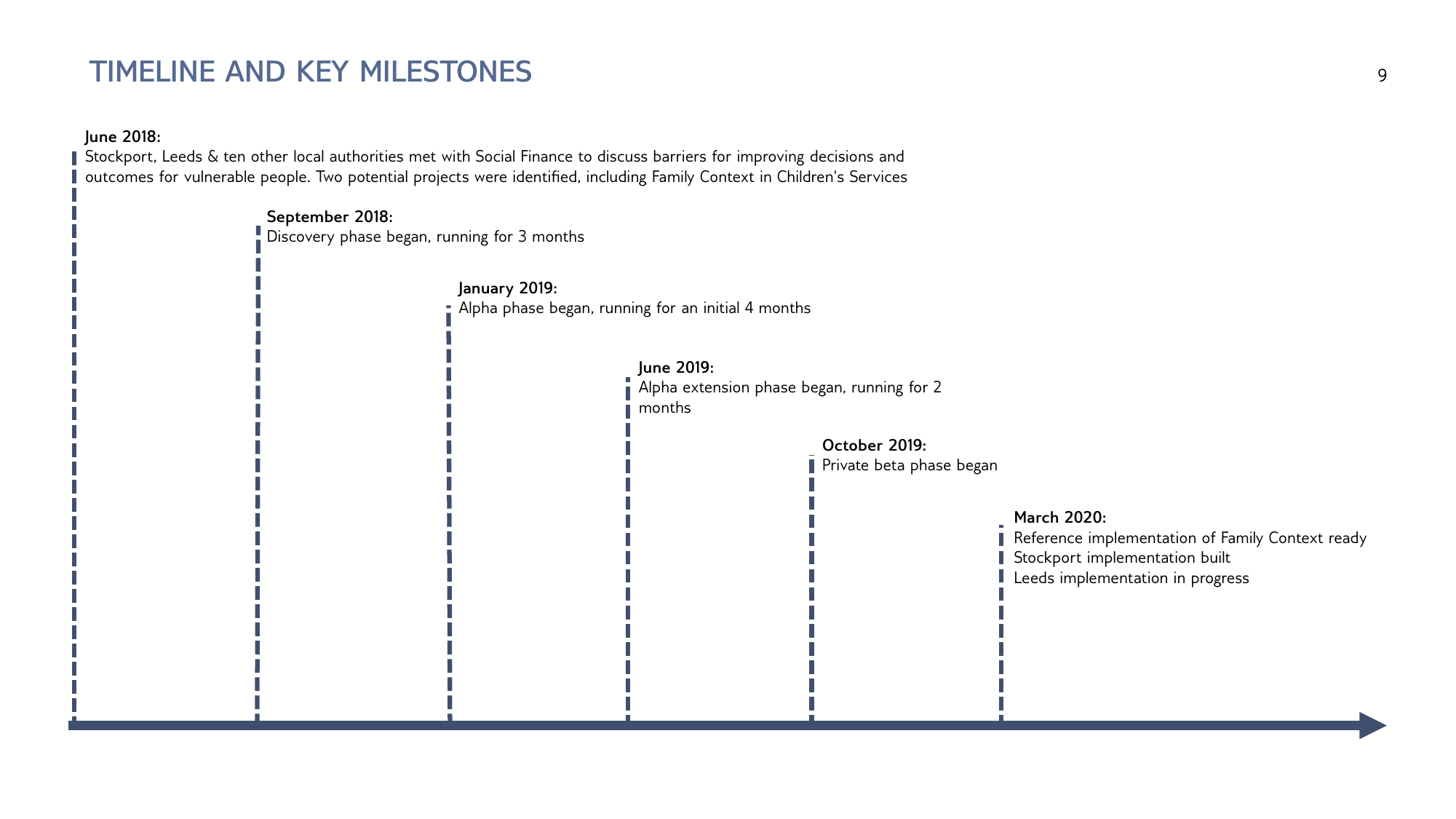

# Timeline and key milestones
9
June 2018:
Stockport, Leeds & ten other local authorities met with Social Finance to discuss barriers for improving decisions and outcomes for vulnerable people. Two potential projects were identified, including Family Context in Children's Services
September 2018:
Discovery phase began, running for 3 months
January 2019:
Alpha phase began, running for an initial 4 months
June 2019:
Alpha extension phase began, running for 2 months
October 2019:
Private beta phase began
March 2020:
Reference implementation of Family Context ready
Stockport implementation built
Leeds implementation in progress